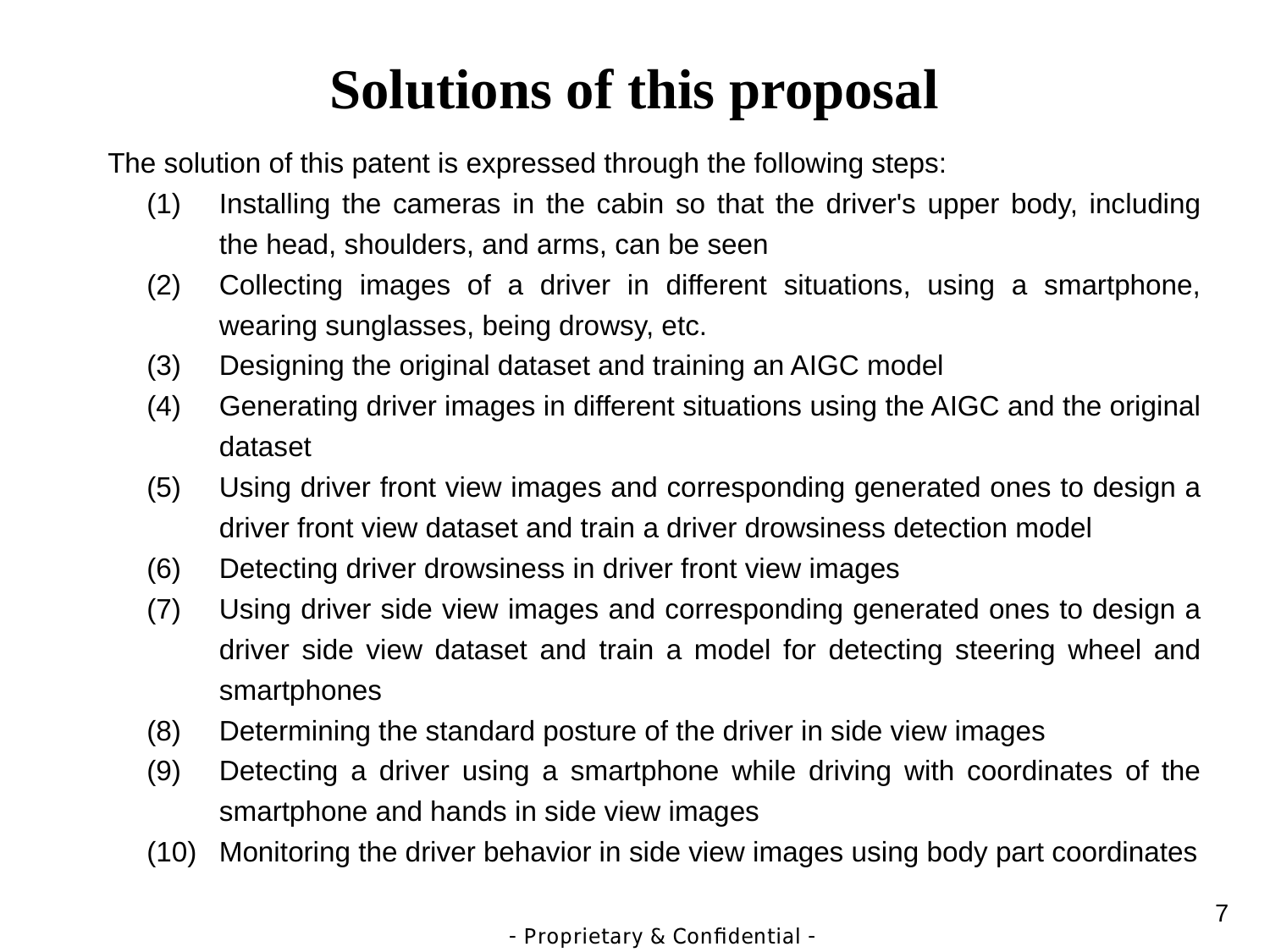

Solutions of this proposal
The solution of this patent is expressed through the following steps:
Installing the cameras in the cabin so that the driver's upper body, including the head, shoulders, and arms, can be seen
Collecting images of a driver in different situations, using a smartphone, wearing sunglasses, being drowsy, etc.
Designing the original dataset and training an AIGC model
Generating driver images in different situations using the AIGC and the original dataset
Using driver front view images and corresponding generated ones to design a driver front view dataset and train a driver drowsiness detection model
Detecting driver drowsiness in driver front view images
Using driver side view images and corresponding generated ones to design a driver side view dataset and train a model for detecting steering wheel and smartphones
Determining the standard posture of the driver in side view images
Detecting a driver using a smartphone while driving with coordinates of the smartphone and hands in side view images
Monitoring the driver behavior in side view images using body part coordinates